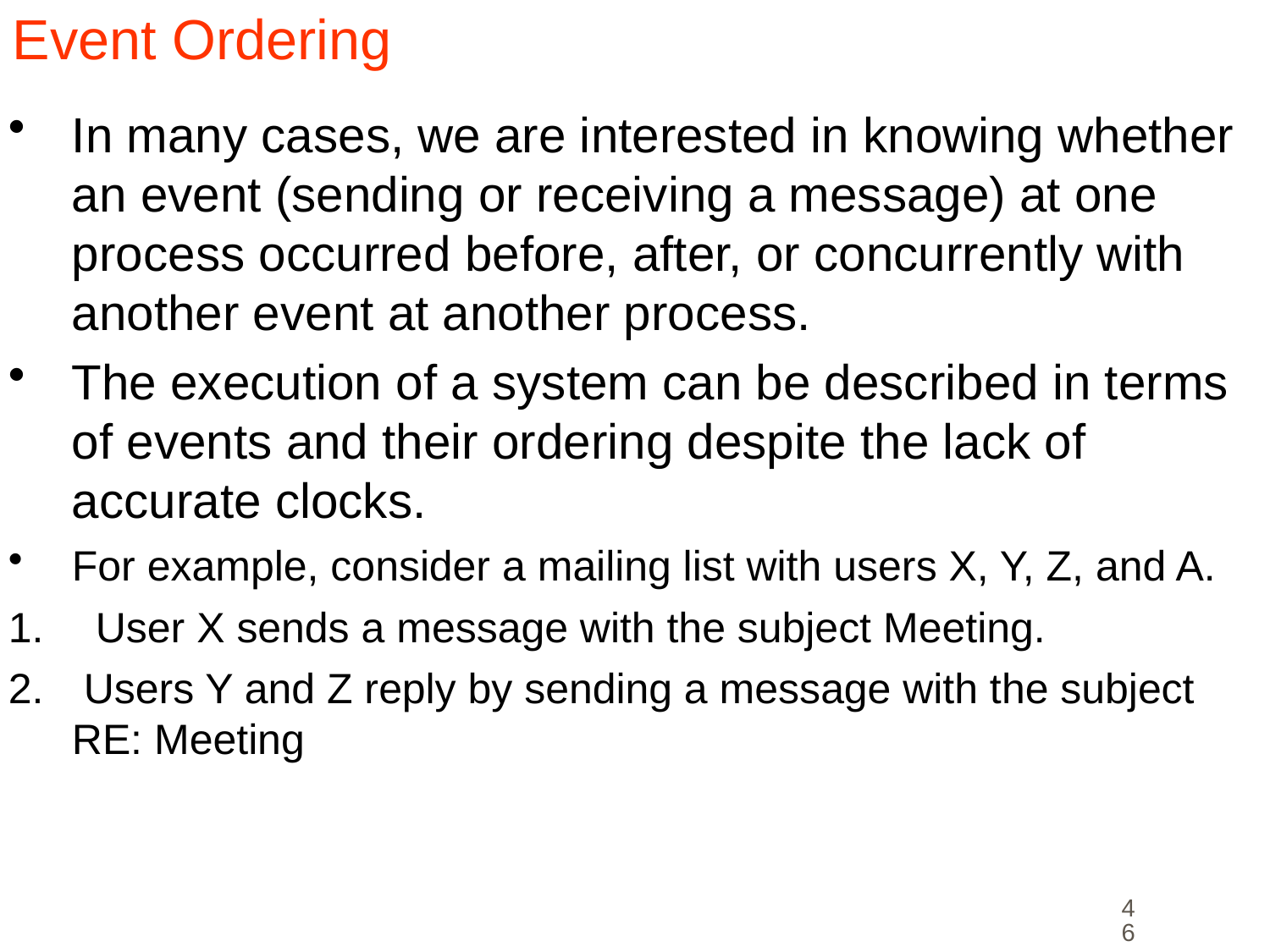

# Event Ordering
In many cases, we are interested in knowing whether an event (sending or receiving a message) at one process occurred before, after, or concurrently with another event at another process.
The execution of a system can be described in terms of events and their ordering despite the lack of accurate clocks.
For example, consider a mailing list with users X, Y, Z, and A.
1.	  User X sends a message with the subject Meeting.
2.	 Users Y and Z reply by sending a message with the subject RE: Meeting

46